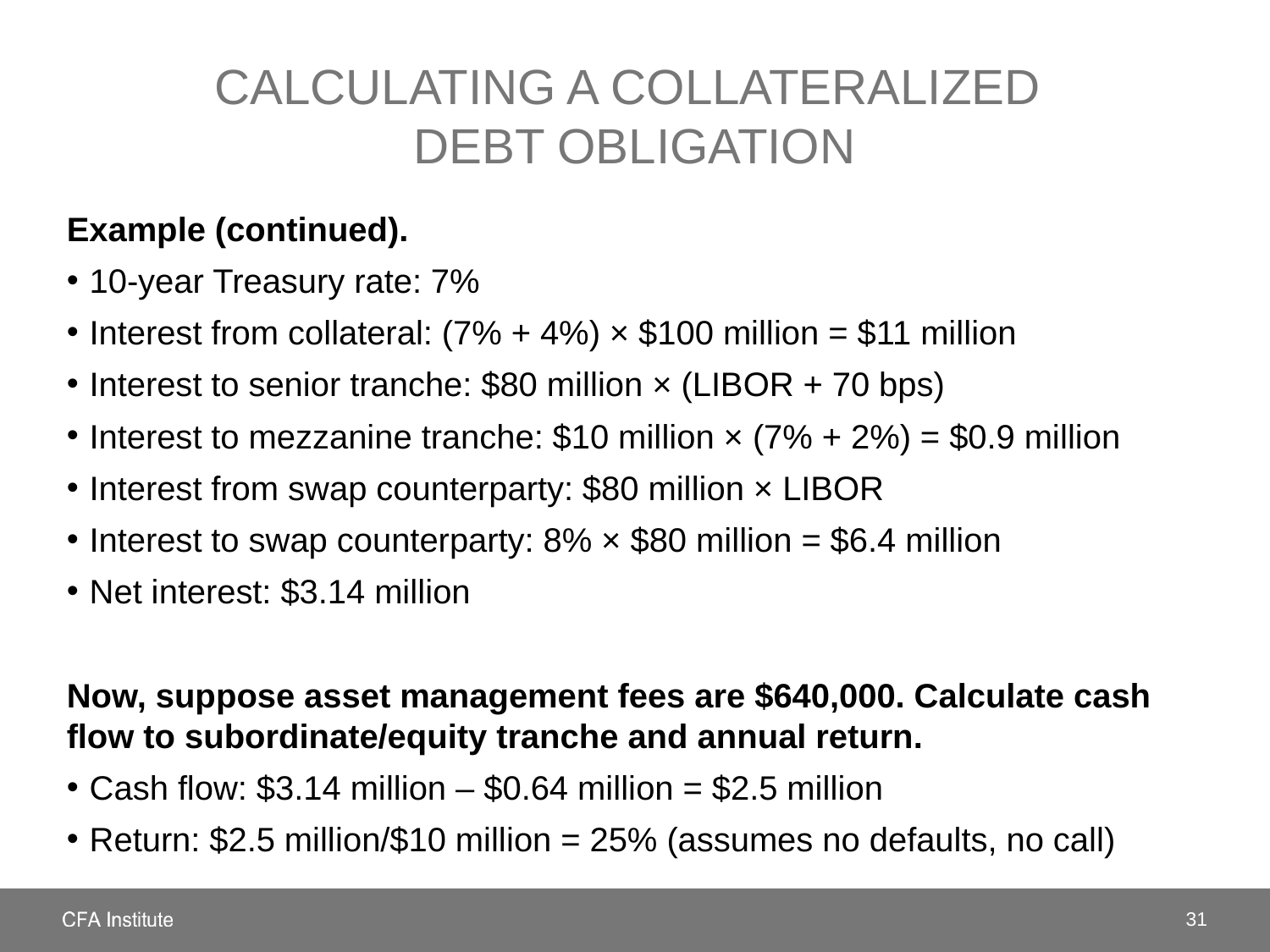

# Calculating a COLLATERALIZED DEBT OBLIGATION
Example (continued).
10-year Treasury rate: 7%
Interest from collateral: (7% + 4%) × $100 million = $11 million
Interest to senior tranche: $80 million × (LIBOR + 70 bps)
Interest to mezzanine tranche: $10 million × (7% + 2%) = $0.9 million
Interest from swap counterparty: $80 million × LIBOR
Interest to swap counterparty: 8% × $80 million = $6.4 million
Net interest: $3.14 million

Now, suppose asset management fees are $640,000. Calculate cash flow to subordinate/equity tranche and annual return.
Cash flow: $3.14 million – $0.64 million = $2.5 million
Return: $2.5 million/$10 million = 25% (assumes no defaults, no call)

31